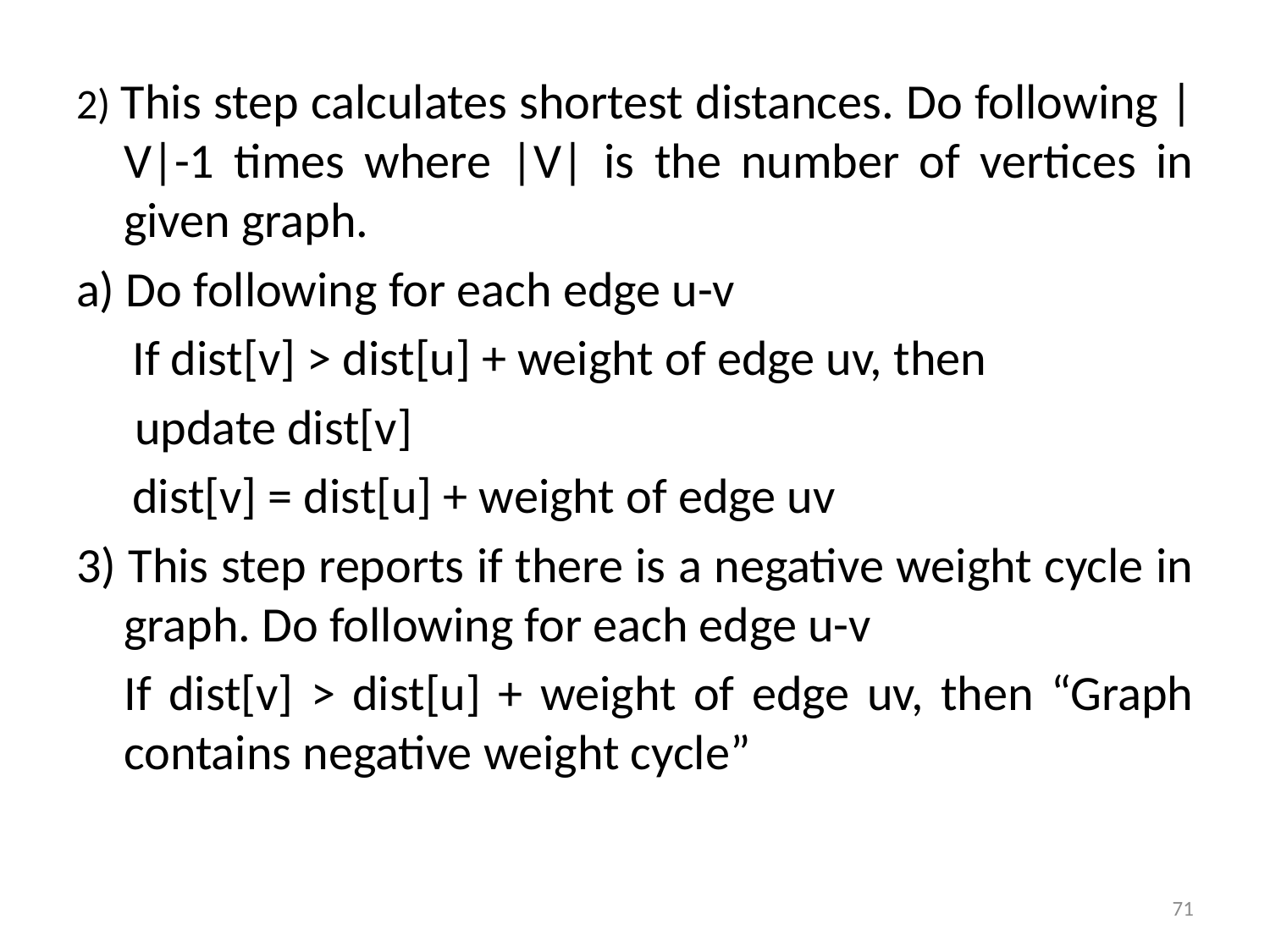

#
2) This step calculates shortest distances. Do following |V|-1 times where |V| is the number of vertices in given graph.
a) Do following for each edge u-v
     If dist[v] > dist[u] + weight of edge uv, then
	 update dist[v]
     dist[v] = dist[u] + weight of edge uv
3) This step reports if there is a negative weight cycle in graph. Do following for each edge u-v
	If dist[v] > dist[u] + weight of edge uv, then “Graph contains negative weight cycle”
71